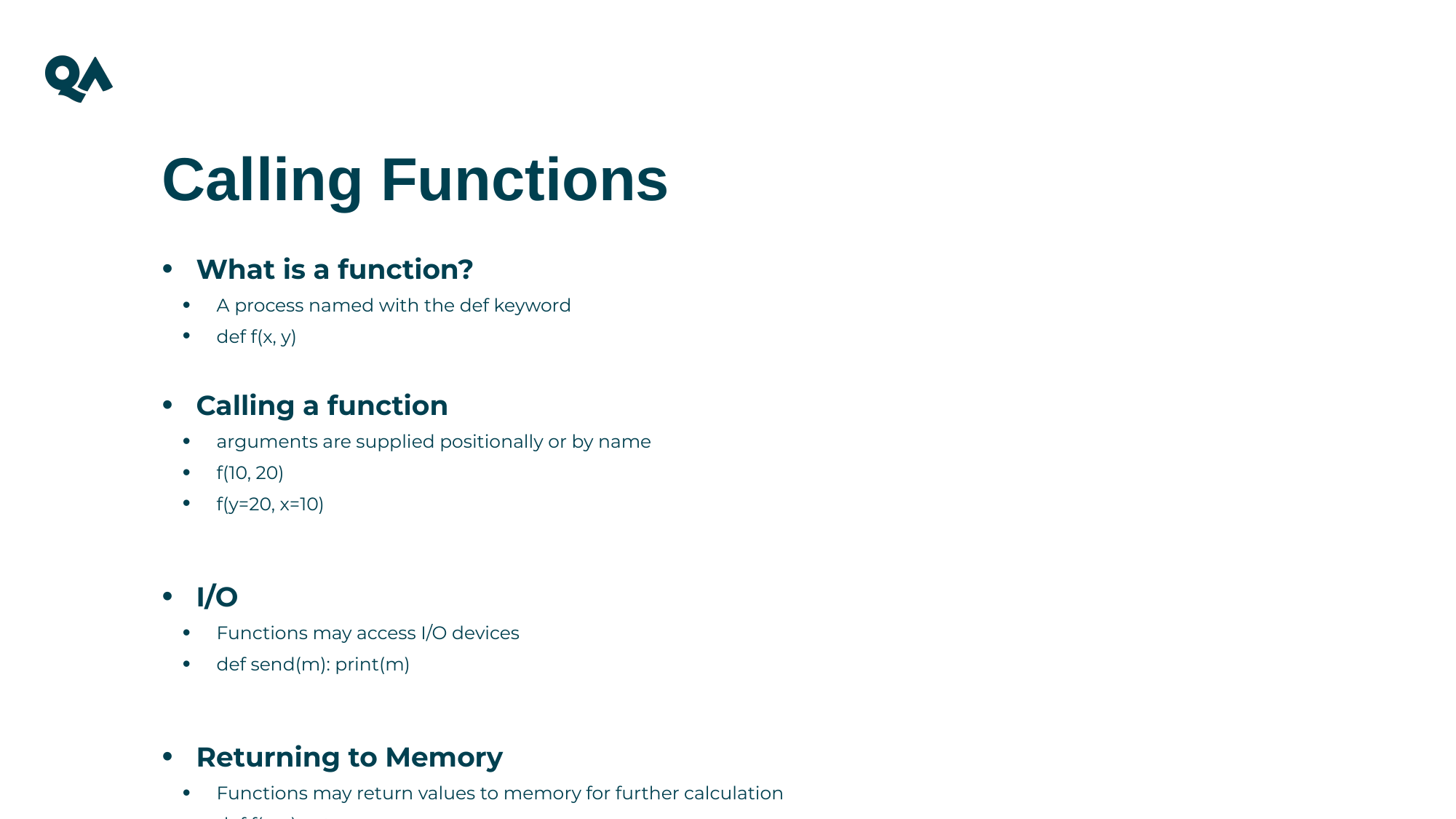

Calling Functions
What is a function?
A process named with the def keyword
def f(x, y)

Calling a function
arguments are supplied positionally or by name
f(10, 20)
f(y=20, x=10)

I/O
Functions may access I/O devices
def send(m): print(m)

Returning to Memory
Functions may return values to memory for further calculation
def f(x, y): return x + y